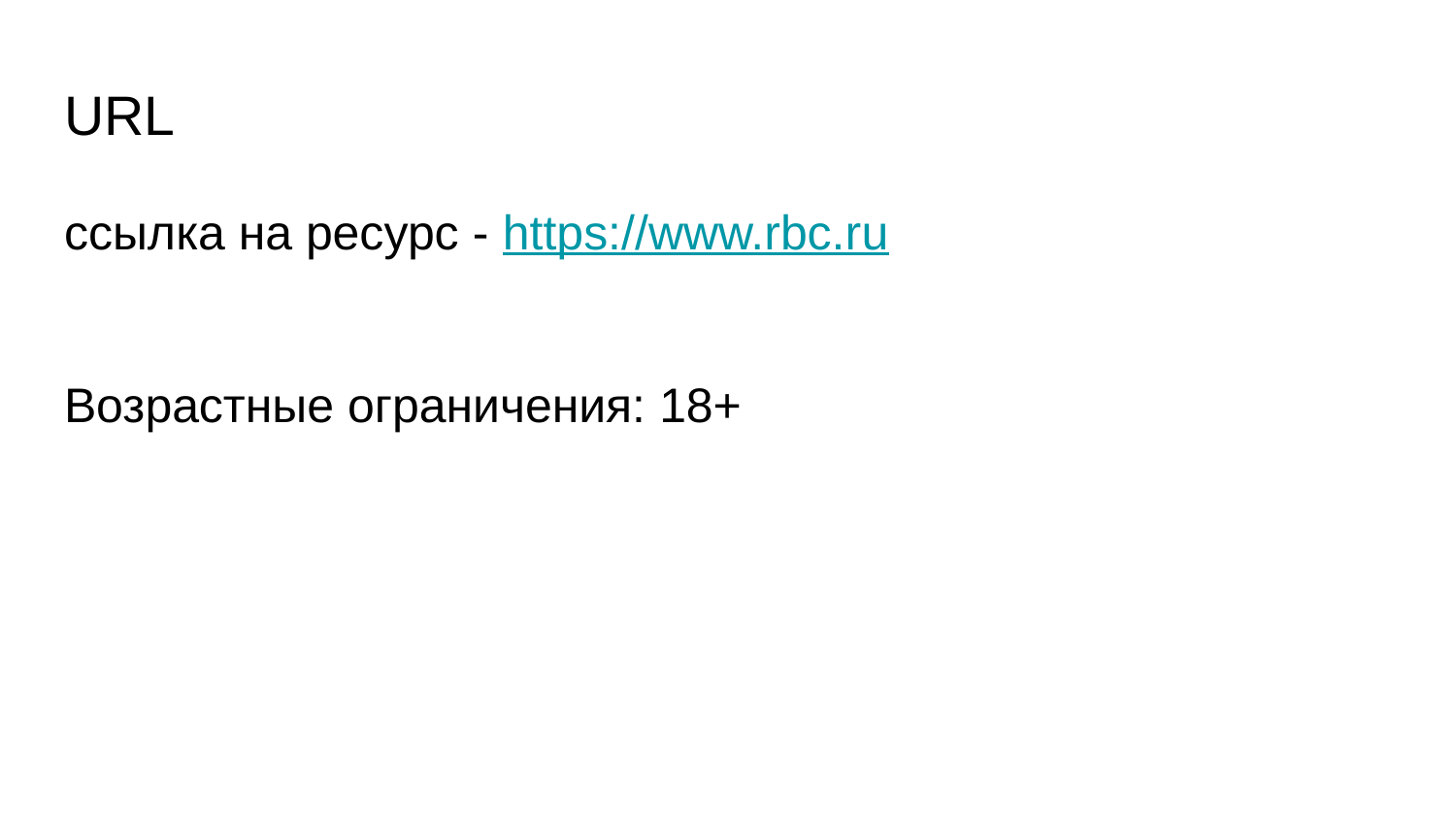

# URL
ссылка на ресурс - https://www.rbc.ru

Возрастные ограничения: 18+